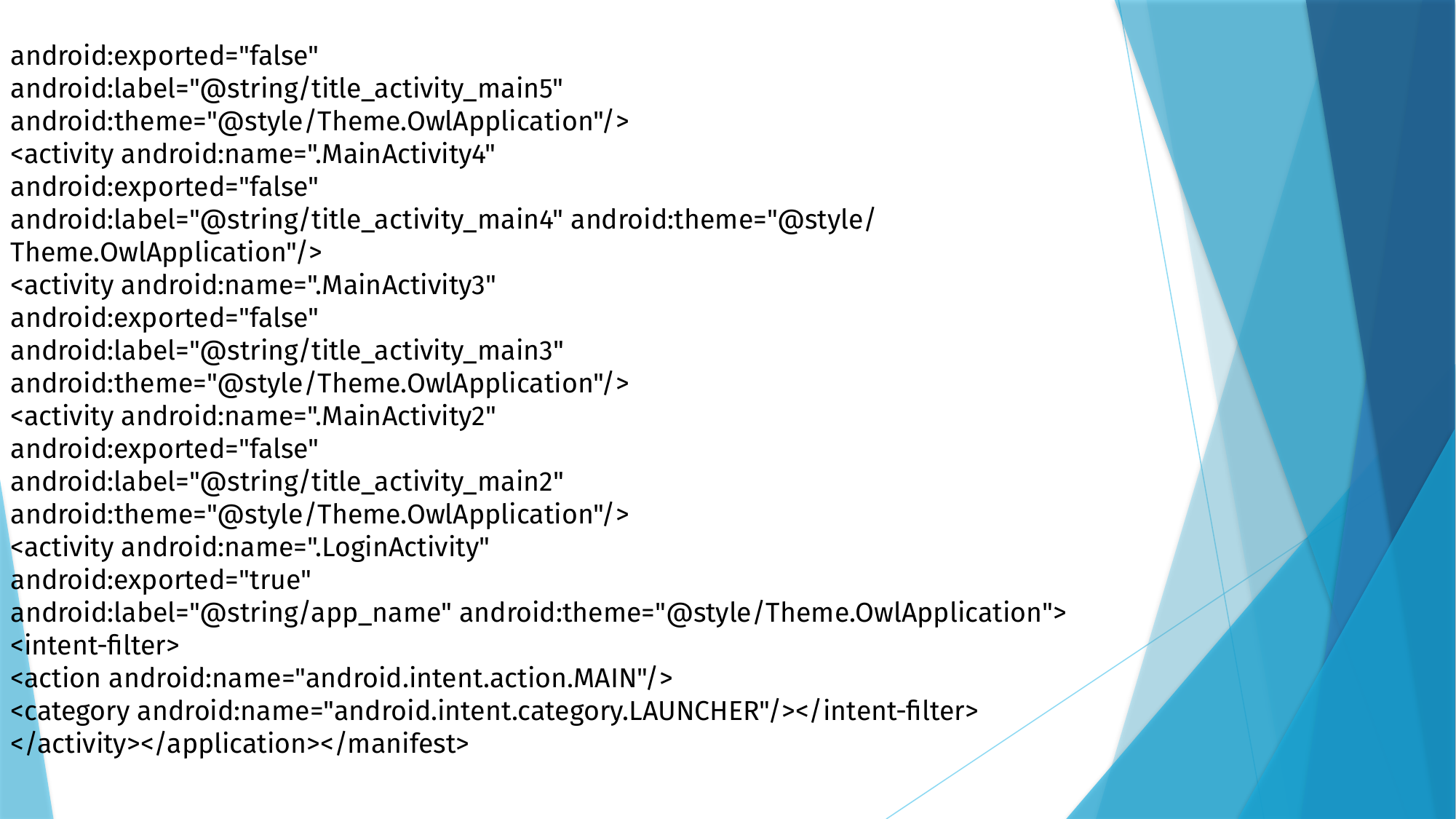

android:exported="false"
android:label="@string/title_activity_main5"
android:theme="@style/Theme.OwlApplication"/>
<activity android:name=".MainActivity4"
android:exported="false"
android:label="@string/title_activity_main4" android:theme="@style/Theme.OwlApplication"/>
<activity android:name=".MainActivity3"
android:exported="false"
android:label="@string/title_activity_main3"
android:theme="@style/Theme.OwlApplication"/>
<activity android:name=".MainActivity2"
android:exported="false"
android:label="@string/title_activity_main2"
android:theme="@style/Theme.OwlApplication"/>
<activity android:name=".LoginActivity"
android:exported="true"
android:label="@string/app_name" android:theme="@style/Theme.OwlApplication">
<intent-filter>
<action android:name="android.intent.action.MAIN"/>
<category android:name="android.intent.category.LAUNCHER"/></intent-filter>
</activity></application></manifest>